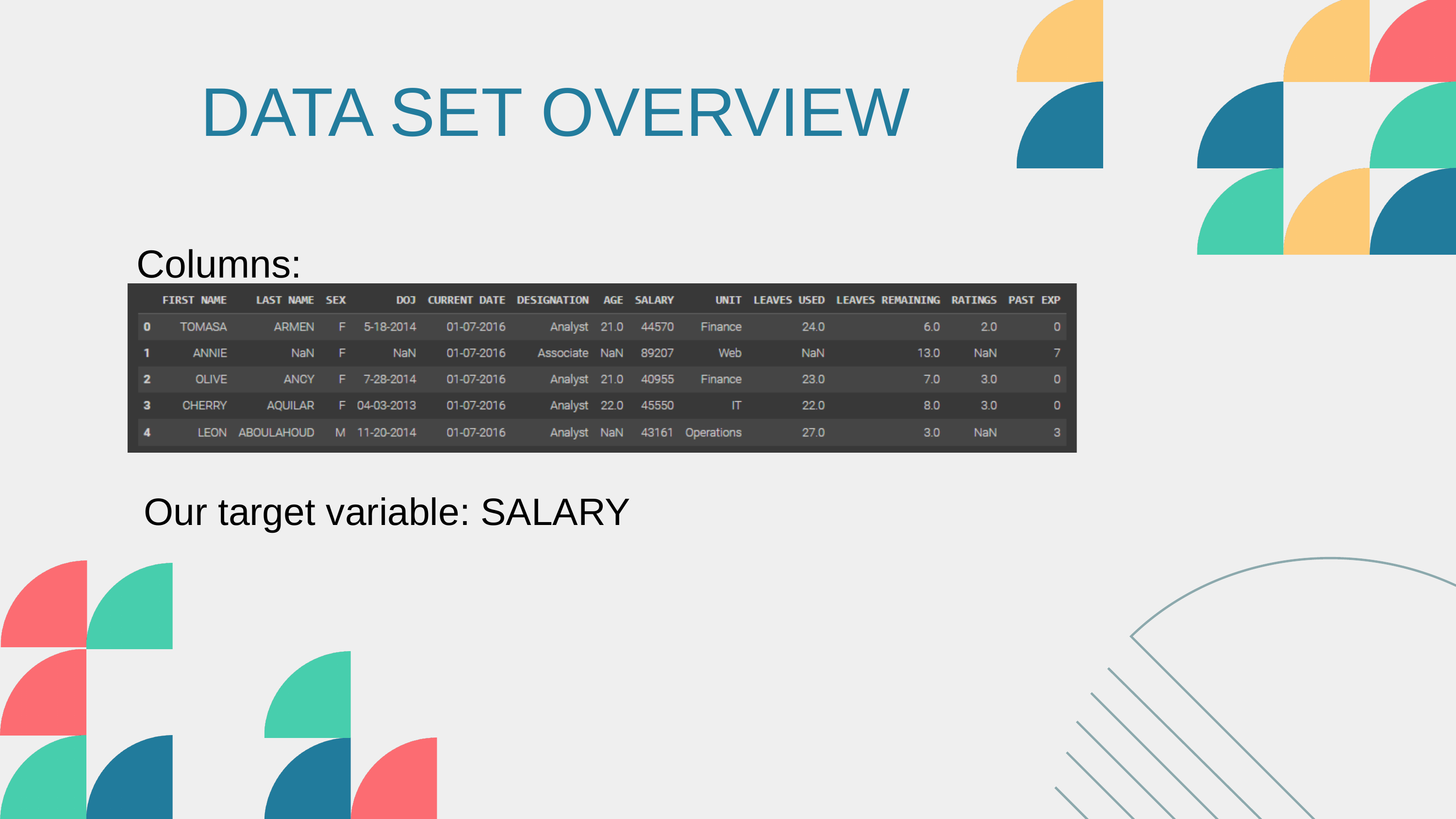

DATA SET OVERVIEW

Columns:

Our target variable: SALARY